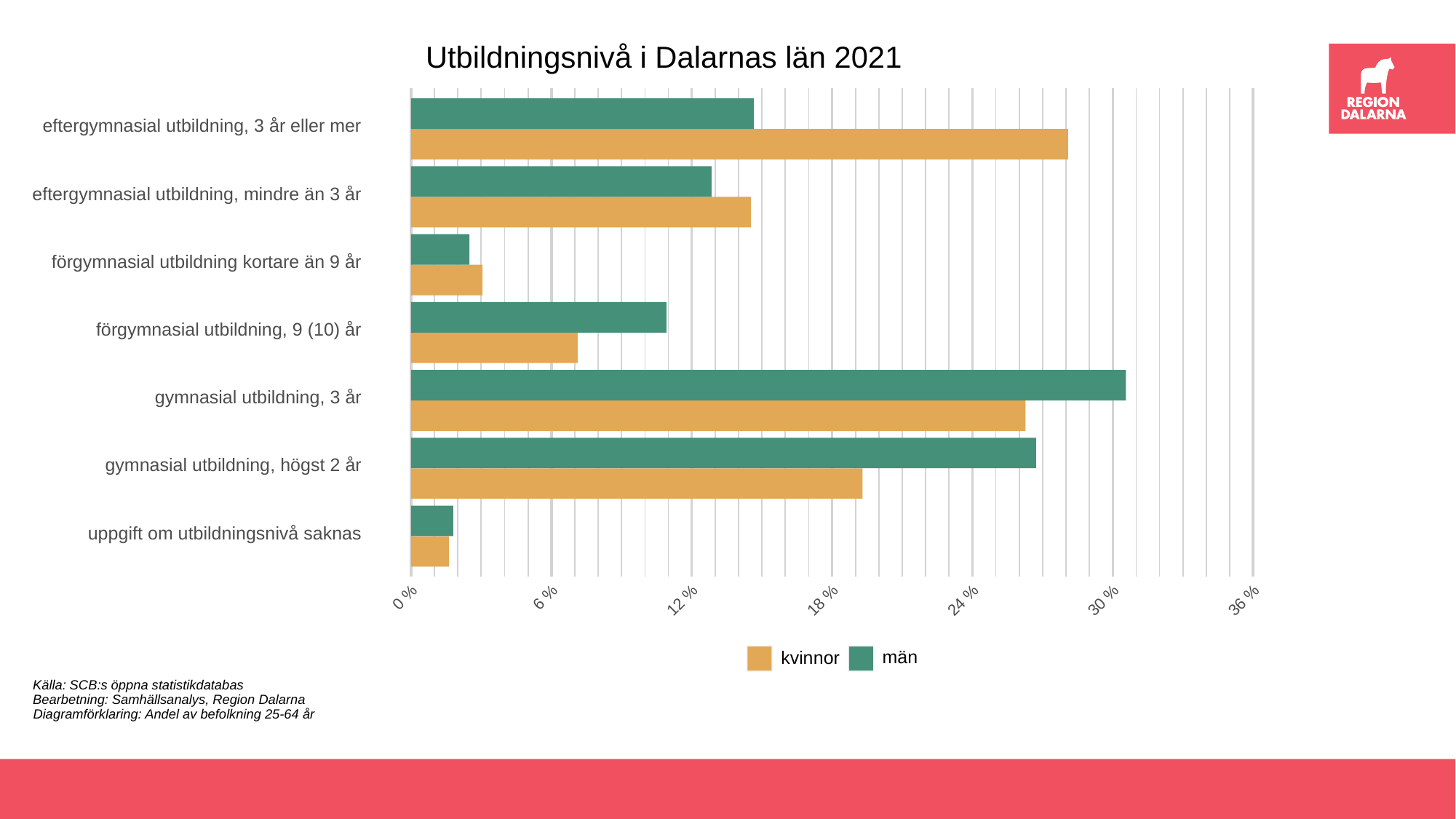

Utbildningsnivå i Dalarnas län 2021

eftergymnasial utbildning, 3 år eller mer

eftergymnasial utbildning, mindre än 3 år

förgymnasial utbildning kortare än 9 år

förgymnasial utbildning, 9 (10) år

gymnasial utbildning, 3 år

gymnasial utbildning, högst 2 år

uppgift om utbildningsnivå saknas

 0 %
 6 %
12 %
18 %
24 %
30 %
36 %

män
kvinnor
Källa: SCB:s öppna statistikdatabas
Bearbetning: Samhällsanalys, Region Dalarna
Diagramförklaring: Andel av befolkning 25-64 år